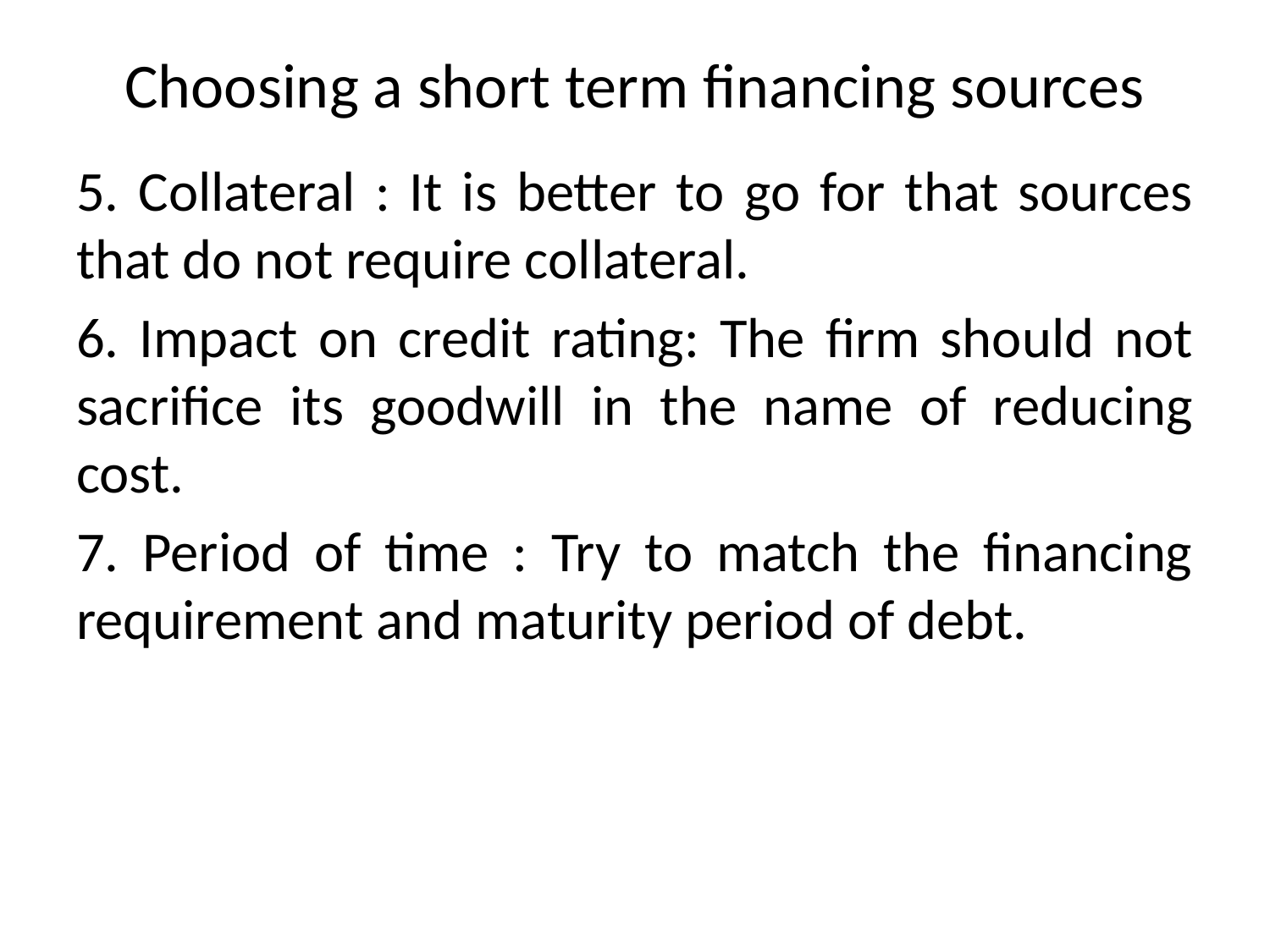

# Choosing a short term financing sources
5. Collateral : It is better to go for that sources that do not require collateral.
6. Impact on credit rating: The firm should not sacrifice its goodwill in the name of reducing cost.
7. Period of time : Try to match the financing requirement and maturity period of debt.